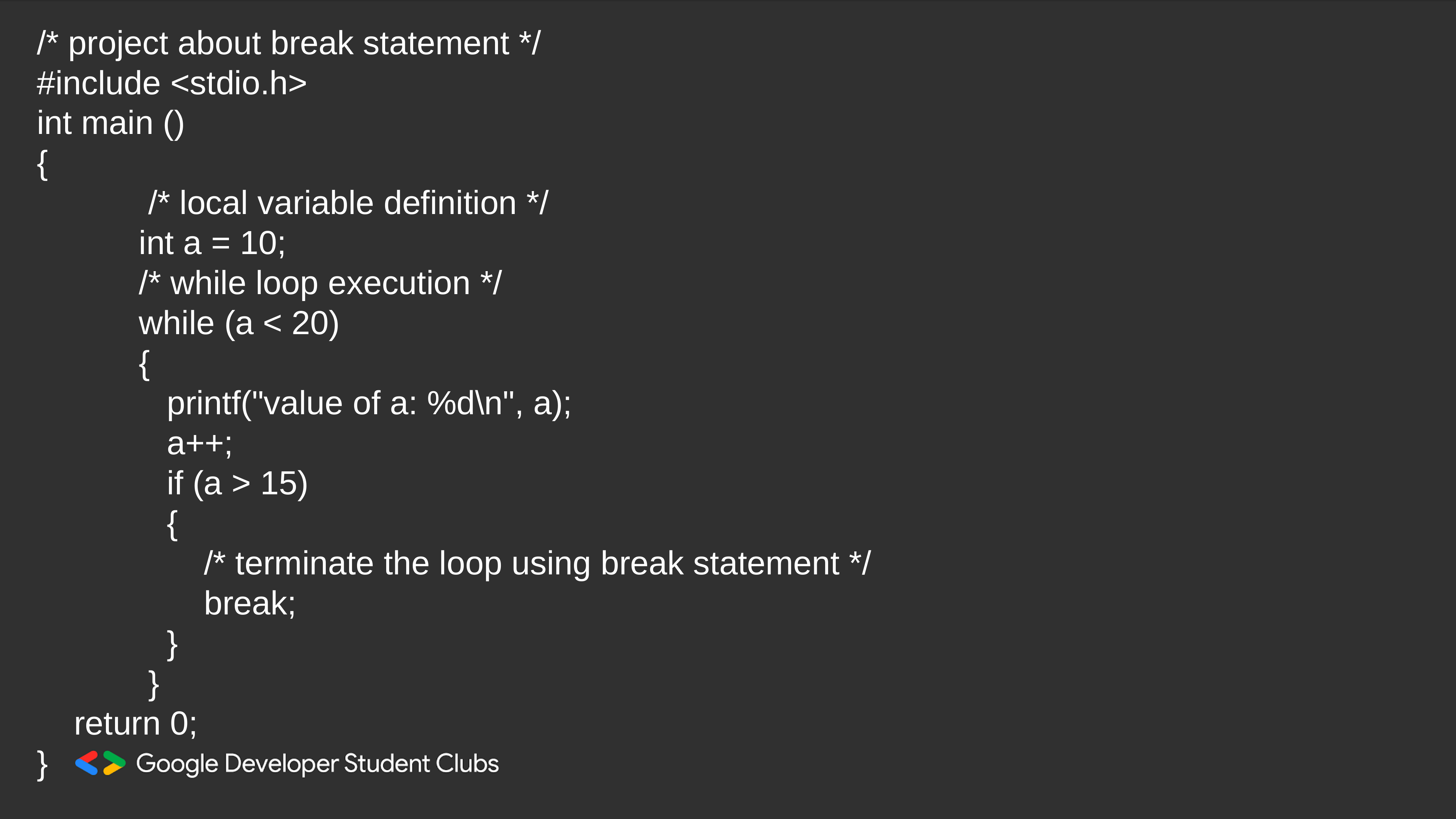

/* project about break statement */
#include <stdio.h>
int main ()
{
            /* local variable definition */
           int a = 10;
           /* while loop execution */
           while (a < 20)
           {
              printf("value of a: %d\n", a);
              a++;
              if (a > 15)
              {
                  /* terminate the loop using break statement */
                  break;
              }
            }
    return 0;
}